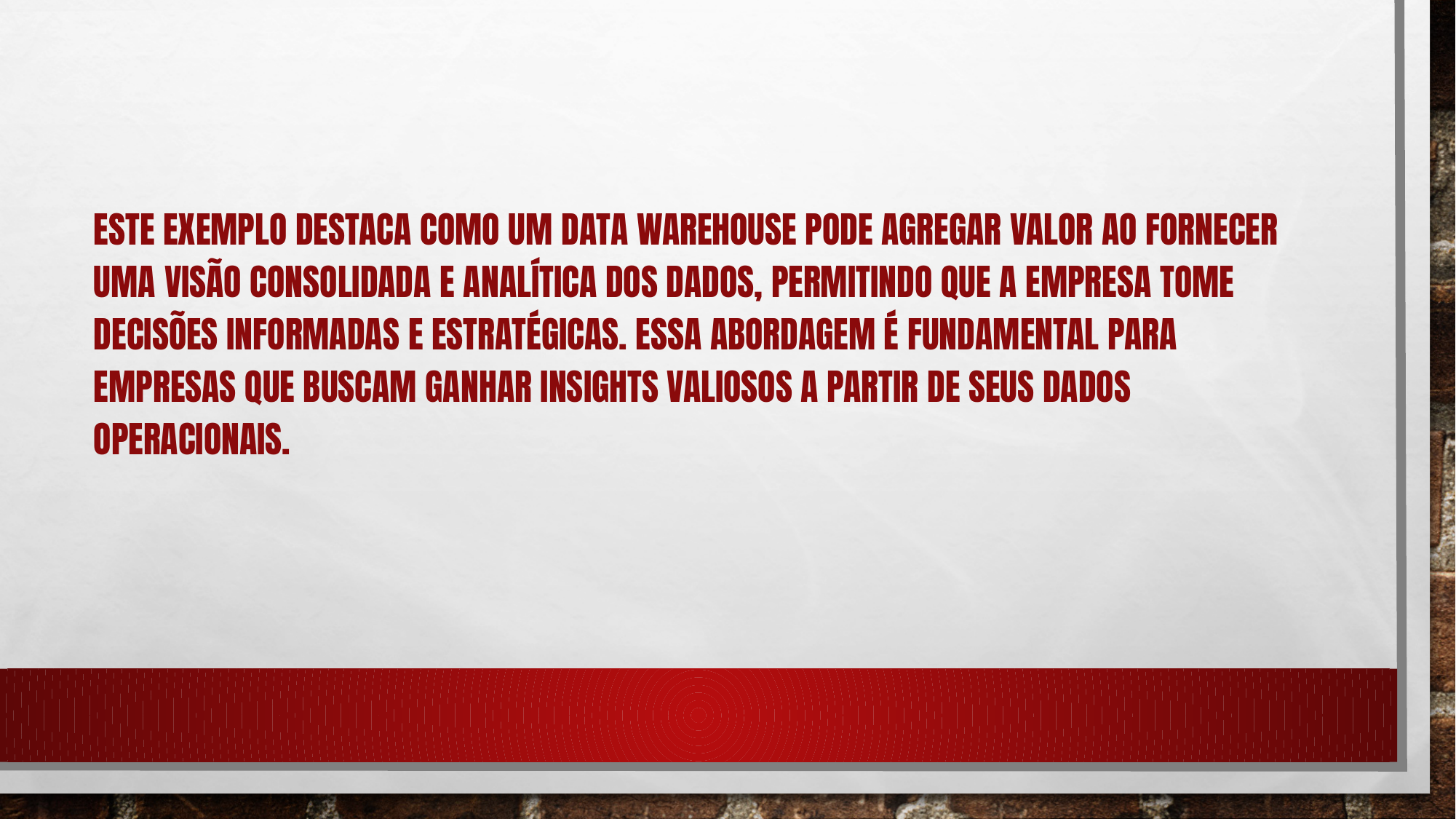

Este exemplo destaca como um Data Warehouse pode agregar valor ao fornecer uma visão consolidada e analítica dos dados, permitindo que a empresa tome decisões informadas e estratégicas. Essa abordagem é fundamental para empresas que buscam ganhar insights valiosos a partir de seus dados operacionais.